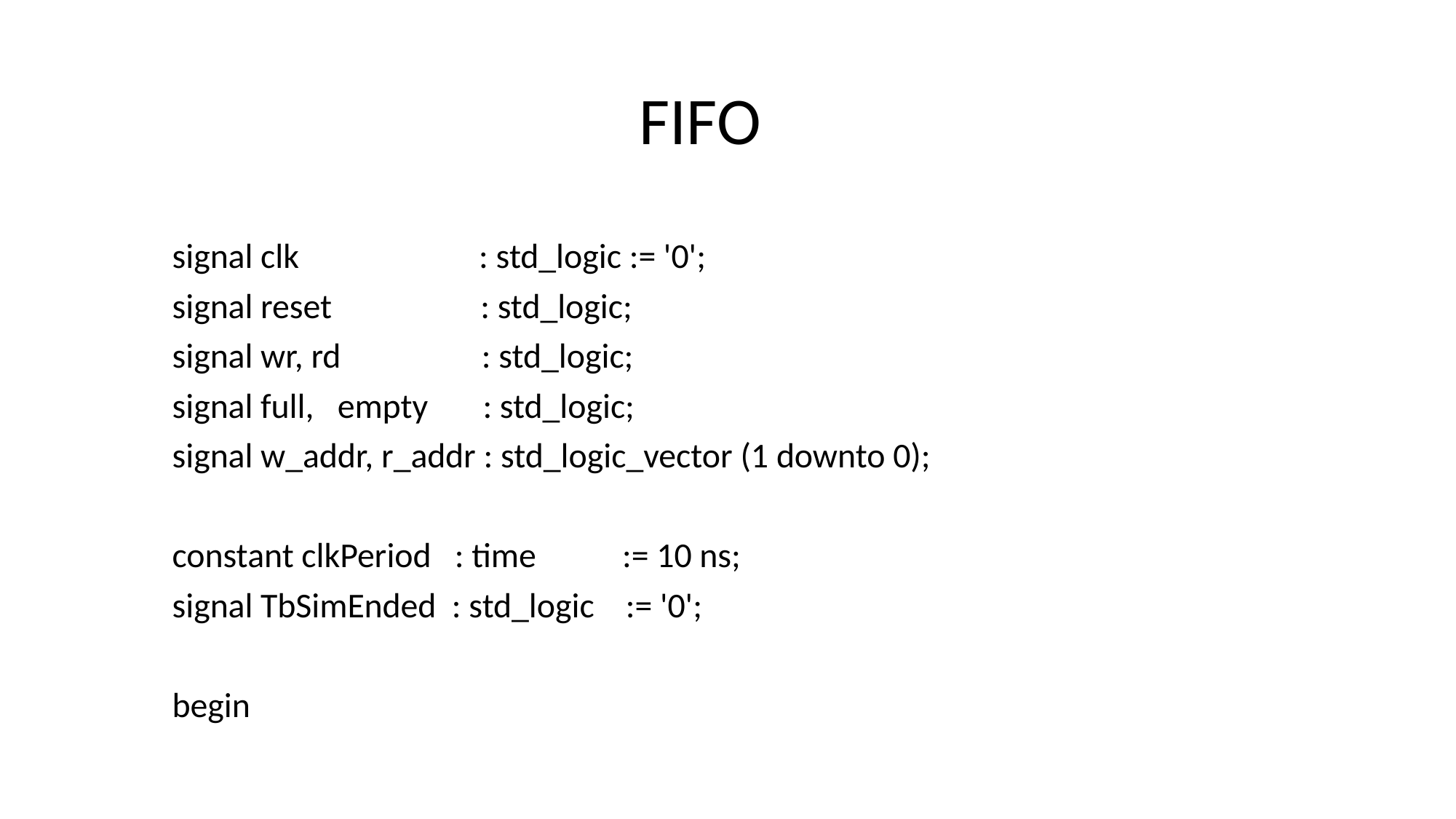

# FIFO

    signal clk                       : std_logic := '0';
    signal reset                   : std_logic;
    signal wr, rd                  : std_logic;
    signal full,   empty       : std_logic;
    signal w_addr, r_addr : std_logic_vector (1 downto 0);

    constant clkPeriod   : time           := 10 ns;
    signal TbSimEnded  : std_logic    := '0';

    begin